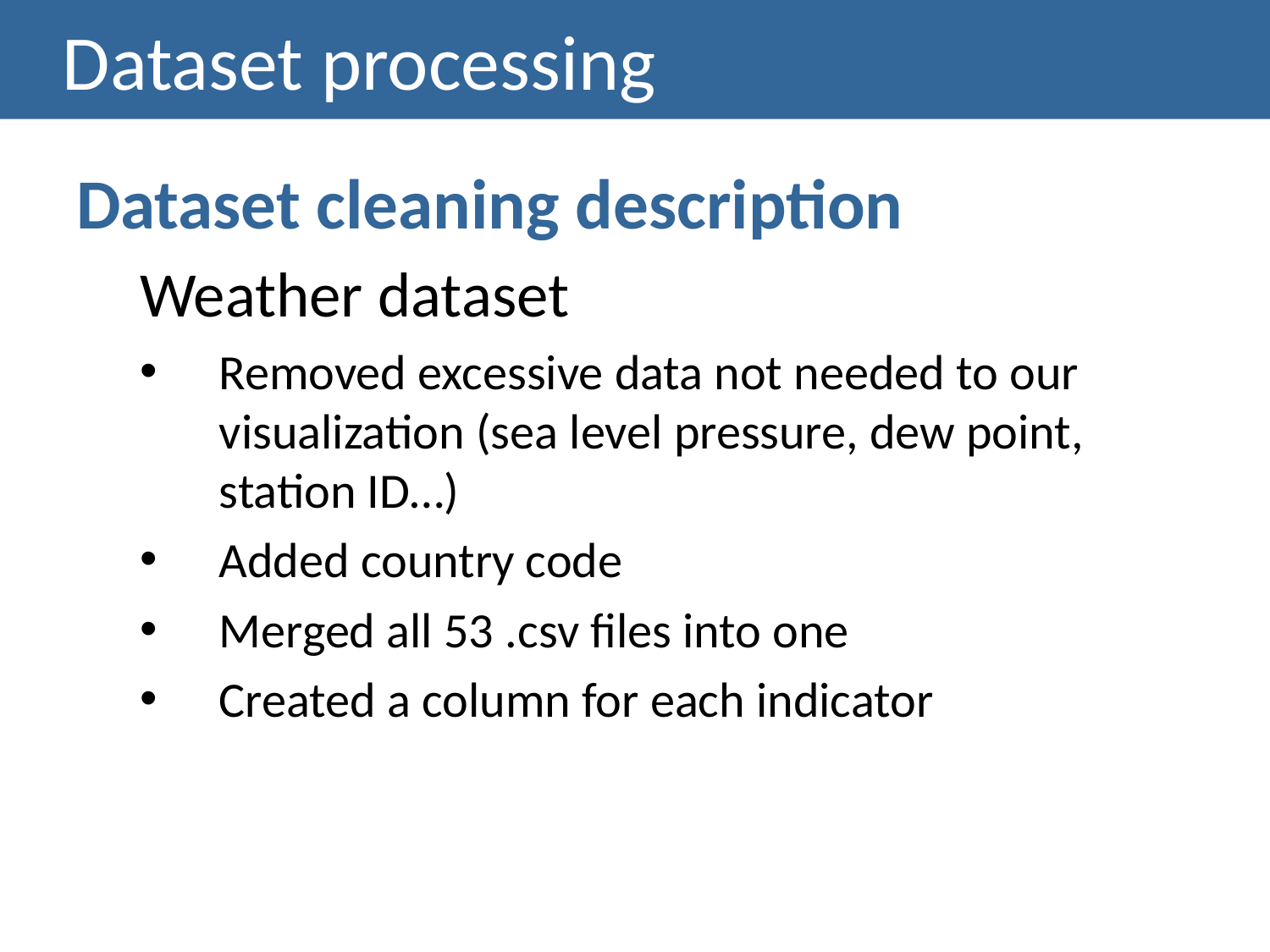

# Dataset processing
Dataset cleaning description
Weather dataset
Removed excessive data not needed to our visualization (sea level pressure, dew point, station ID…)
Added country code
Merged all 53 .csv files into one
Created a column for each indicator